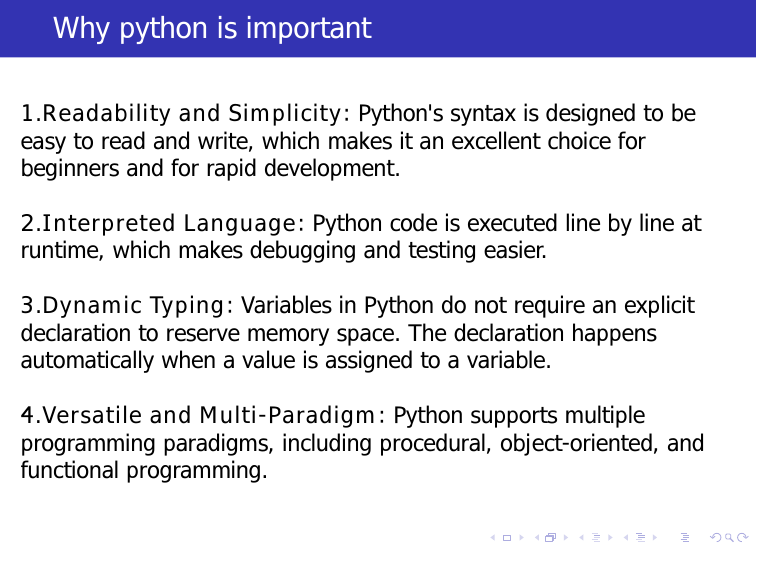

# Why python is important

Readability and Simplicity: Python's syntax is designed to be easy to read and write, which makes it an excellent choice for beginners and for rapid development.

Interpreted Language: Python code is executed line by line at runtime, which makes debugging and testing easier.

Dynamic Typing: Variables in Python do not require an explicit declaration to reserve memory space. The declaration happens automatically when a value is assigned to a variable.

Versatile and Multi-Paradigm: Python supports multiple programming paradigms, including procedural, object-oriented, and functional programming.